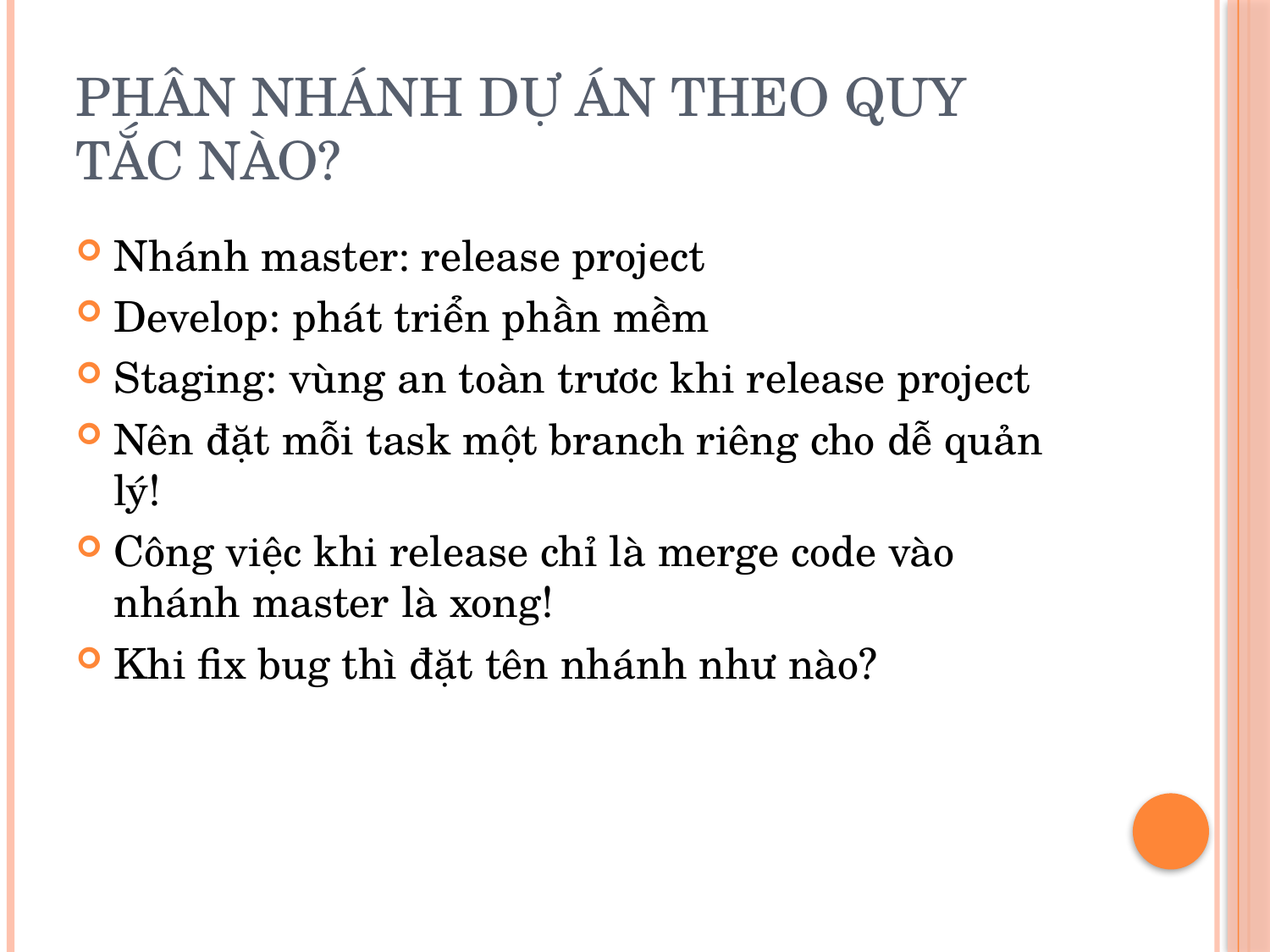

# Phân nhánh dự án theo quy tắc nào?
Nhánh master: release project
Develop: phát triển phần mềm
Staging: vùng an toàn trươc khi release project
Nên đặt mỗi task một branch riêng cho dễ quản lý!
Công việc khi release chỉ là merge code vào nhánh master là xong!
Khi fix bug thì đặt tên nhánh như nào?